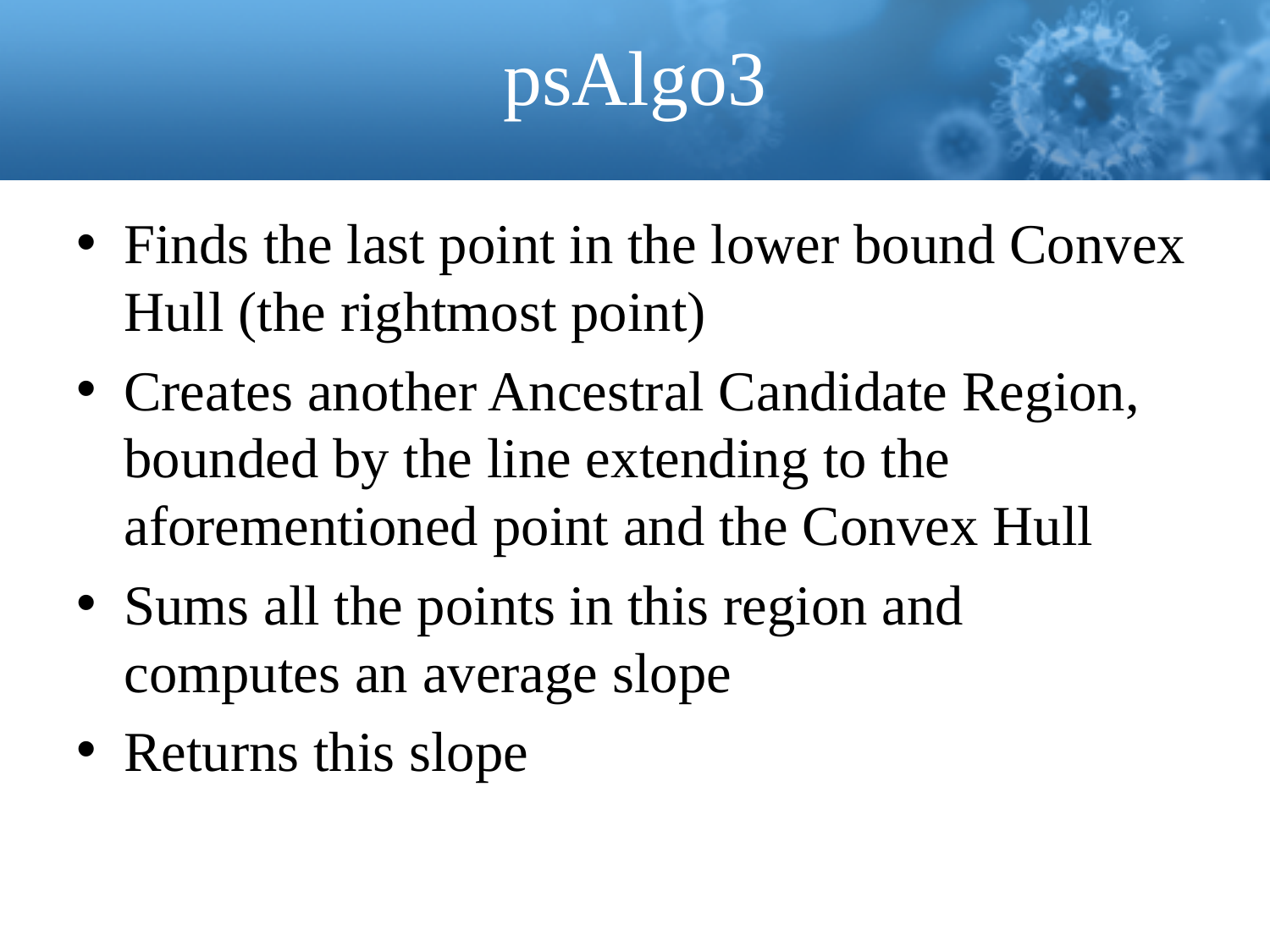

# psAlgo3
Finds the last point in the lower bound Convex Hull (the rightmost point)
Creates another Ancestral Candidate Region, bounded by the line extending to the aforementioned point and the Convex Hull
Sums all the points in this region and computes an average slope
Returns this slope